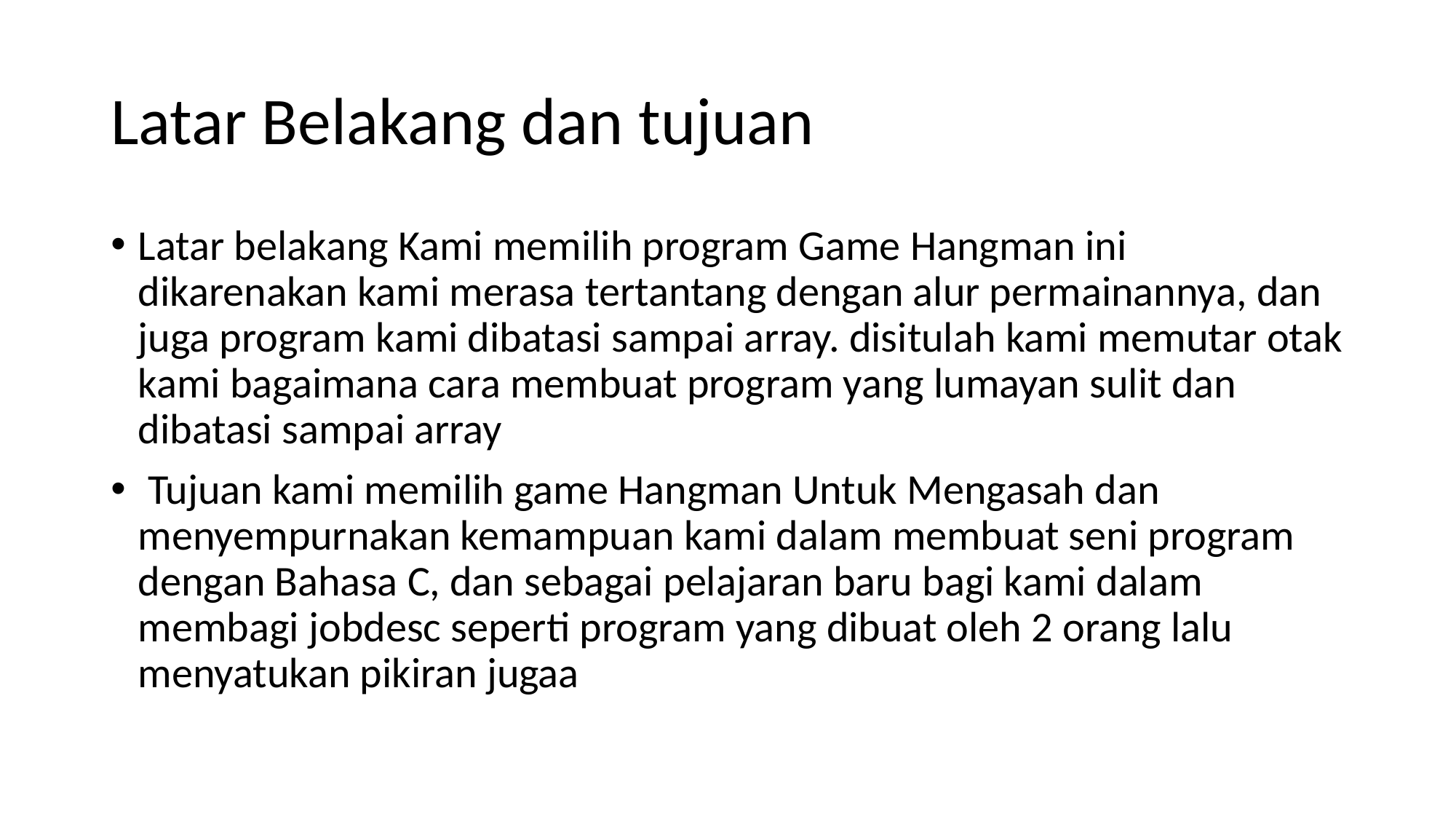

# Latar Belakang dan tujuan
Latar belakang Kami memilih program Game Hangman ini dikarenakan kami merasa tertantang dengan alur permainannya, dan juga program kami dibatasi sampai array. disitulah kami memutar otak kami bagaimana cara membuat program yang lumayan sulit dan dibatasi sampai array
 Tujuan kami memilih game Hangman Untuk Mengasah dan menyempurnakan kemampuan kami dalam membuat seni program dengan Bahasa C, dan sebagai pelajaran baru bagi kami dalam membagi jobdesc seperti program yang dibuat oleh 2 orang lalu menyatukan pikiran jugaa